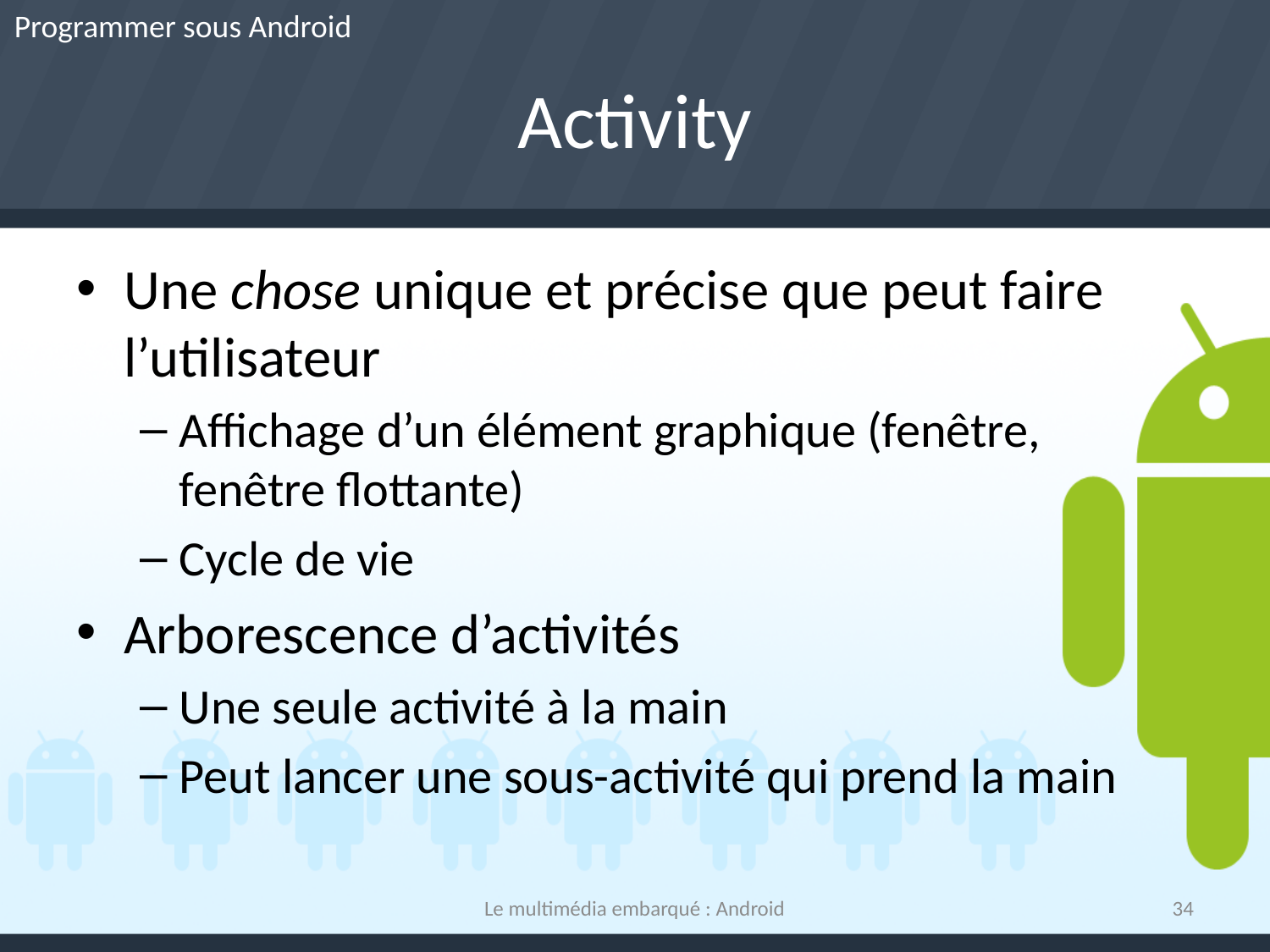

Programmer sous Android
# Activity
Une chose unique et précise que peut faire l’utilisateur
Affichage d’un élément graphique (fenêtre, fenêtre flottante)
Cycle de vie
Arborescence d’activités
Une seule activité à la main
Peut lancer une sous-activité qui prend la main
Le multimédia embarqué : Android
34